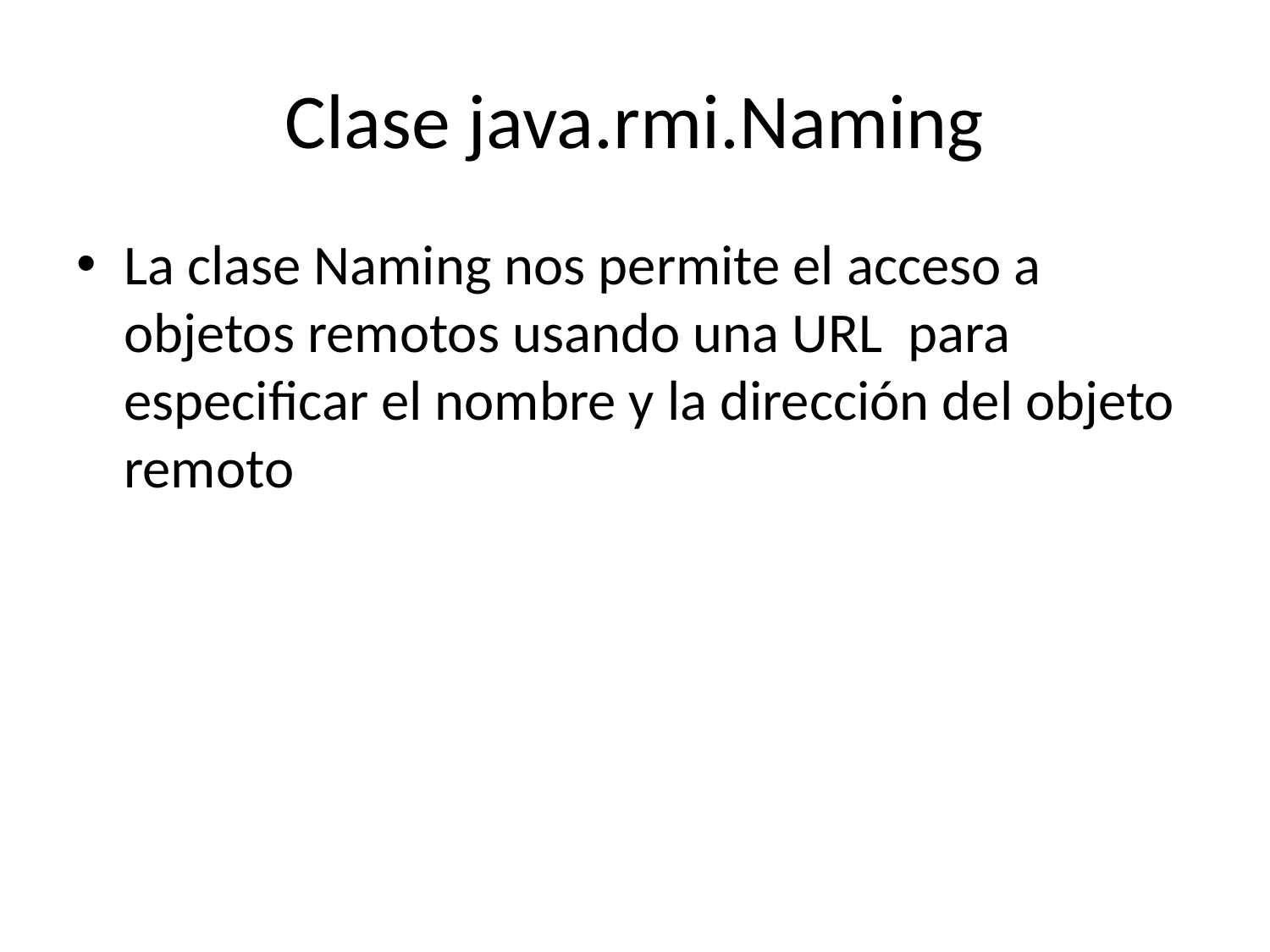

# Clase java.rmi.Naming
La clase Naming nos permite el acceso a objetos remotos usando una URL  para especificar el nombre y la dirección del objeto remoto